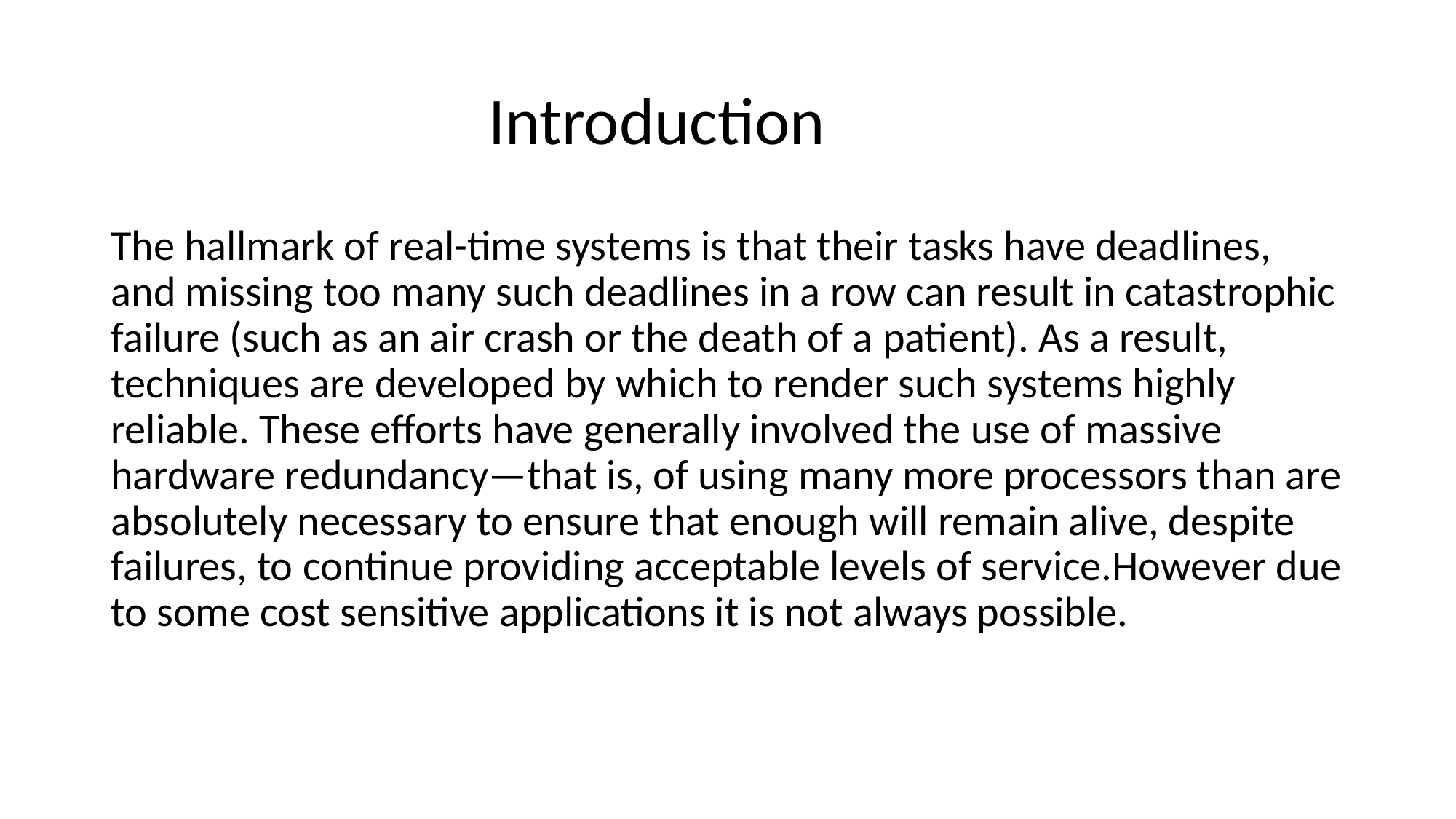

# Introduction
The hallmark of real-time systems is that their tasks have deadlines, and missing too many such deadlines in a row can result in catastrophic failure (such as an air crash or the death of a patient). As a result, techniques are developed by which to render such systems highly reliable. These efforts have generally involved the use of massive hardware redundancy—that is, of using many more processors than are absolutely necessary to ensure that enough will remain alive, despite failures, to continue providing acceptable levels of service.However due to some cost sensitive applications it is not always possible.